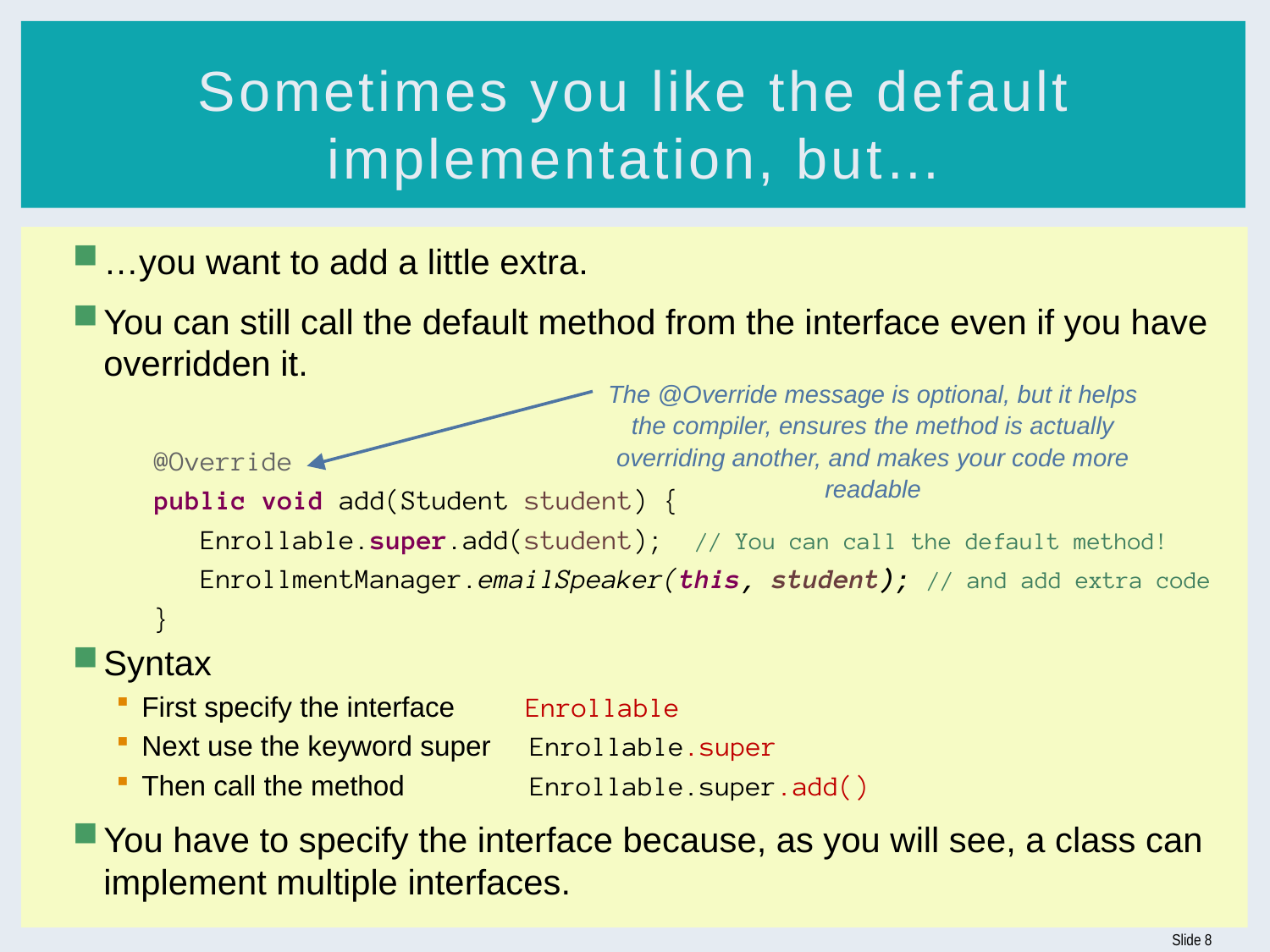

# Sometimes you like the default implementation, but…
…you want to add a little extra.
You can still call the default method from the interface even if you have overridden it.
@Override
public void add(Student student) {
   Enrollable.super.add(student);  // You can call the default method!
   EnrollmentManager.emailSpeaker(this, student); // and add extra code
}
Syntax
First specify the interface         Enrollable
Next use the keyword super     Enrollable.super
Then call the method                Enrollable.super.add()
You have to specify the interface because, as you will see, a class can implement multiple interfaces.

The @Override message is optional, but it helps the compiler, ensures the method is actually overriding another, and makes your code more readable